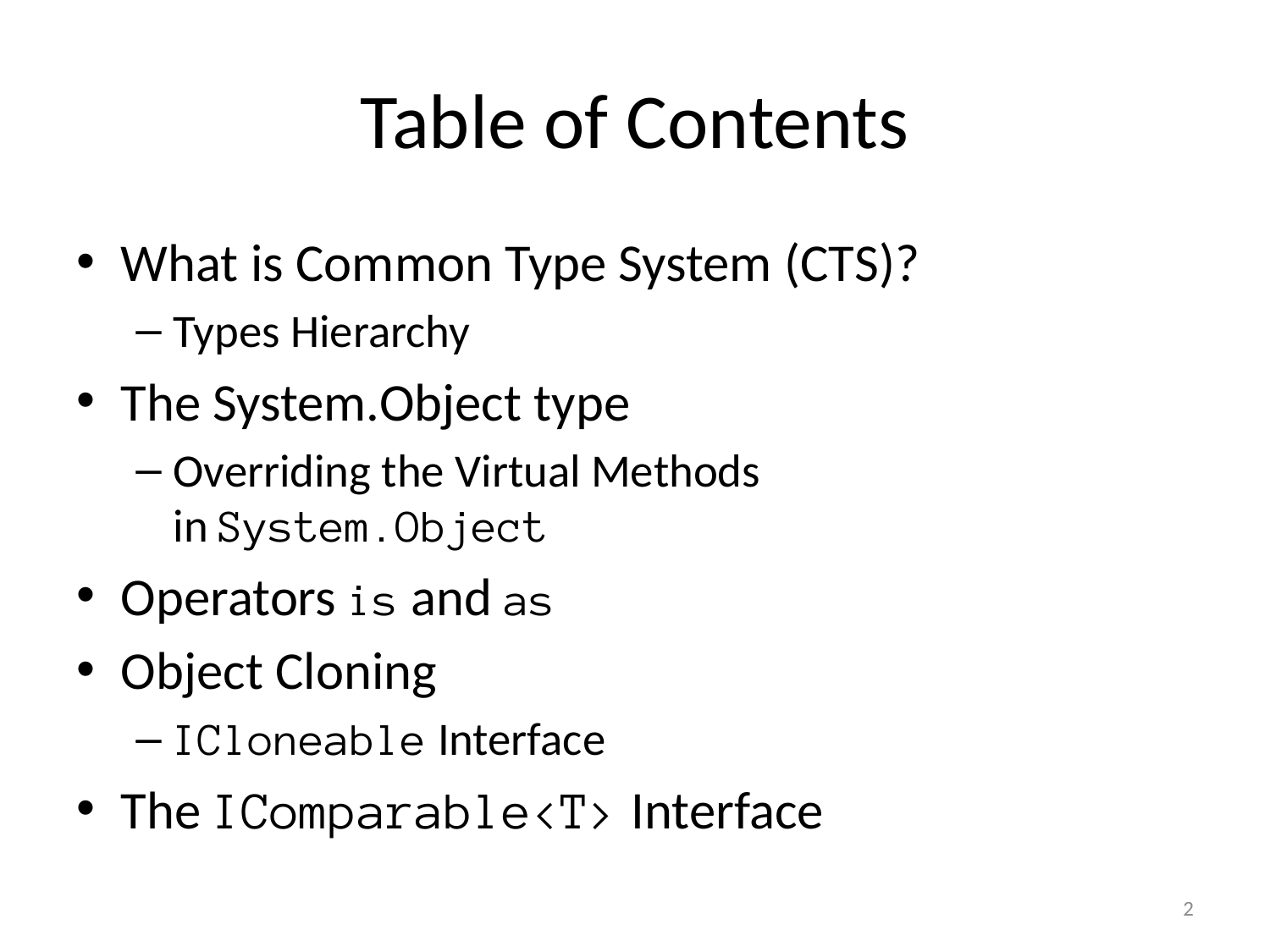

# Table of Contents
What is Common Type System (CTS)?
Types Hierarchy
The System.Object type
Overriding the Virtual Methods
in System.Object
Operators is and as
Object Cloning
ICloneable Interface
The IComparable<T> Interface
2